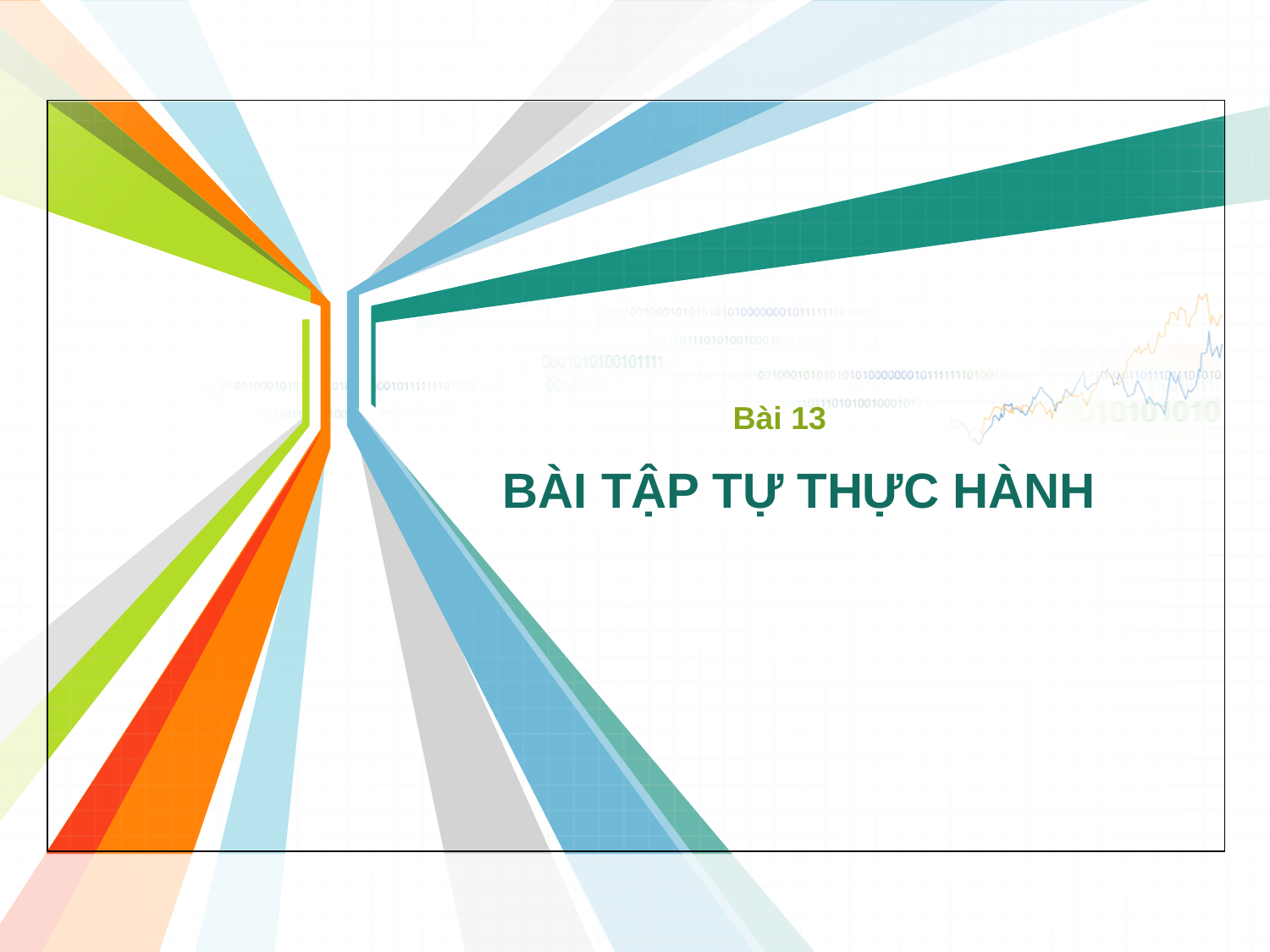

Bài 13
# BÀI TẬP TỰ THỰC HÀNH